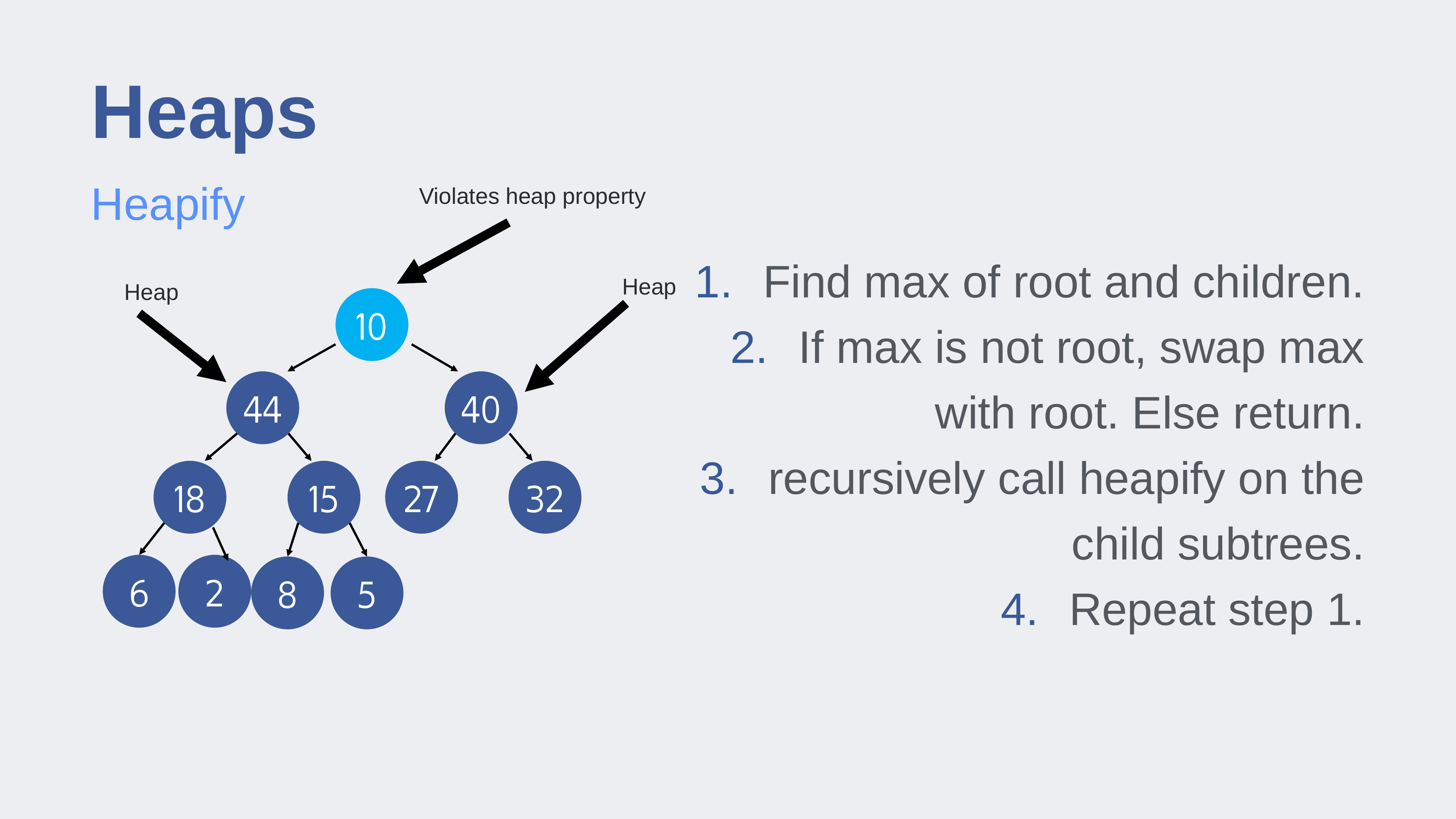

# Heaps
Heapify
Violates heap property
Find max of root and children.
If max is not root, swap max with root. Else return.
recursively call heapify on the child subtrees.
Repeat step 1.

Heap
Heap
10
44
40
18
15
27
32
6
2
8
5